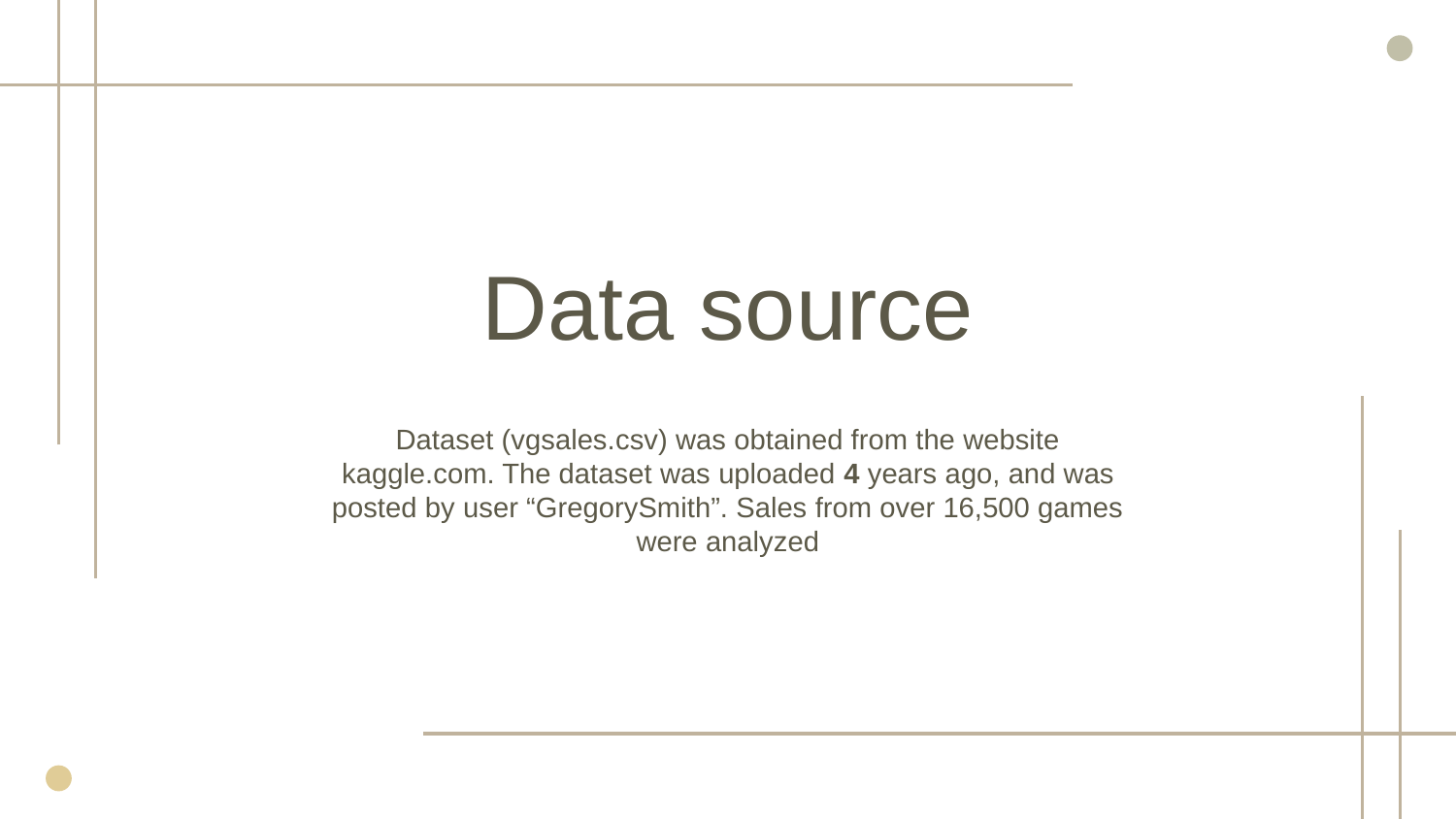

# Data source
Dataset (vgsales.csv) was obtained from the website kaggle.com. The dataset was uploaded 4 years ago, and was posted by user “GregorySmith”. Sales from over 16,500 games were analyzed